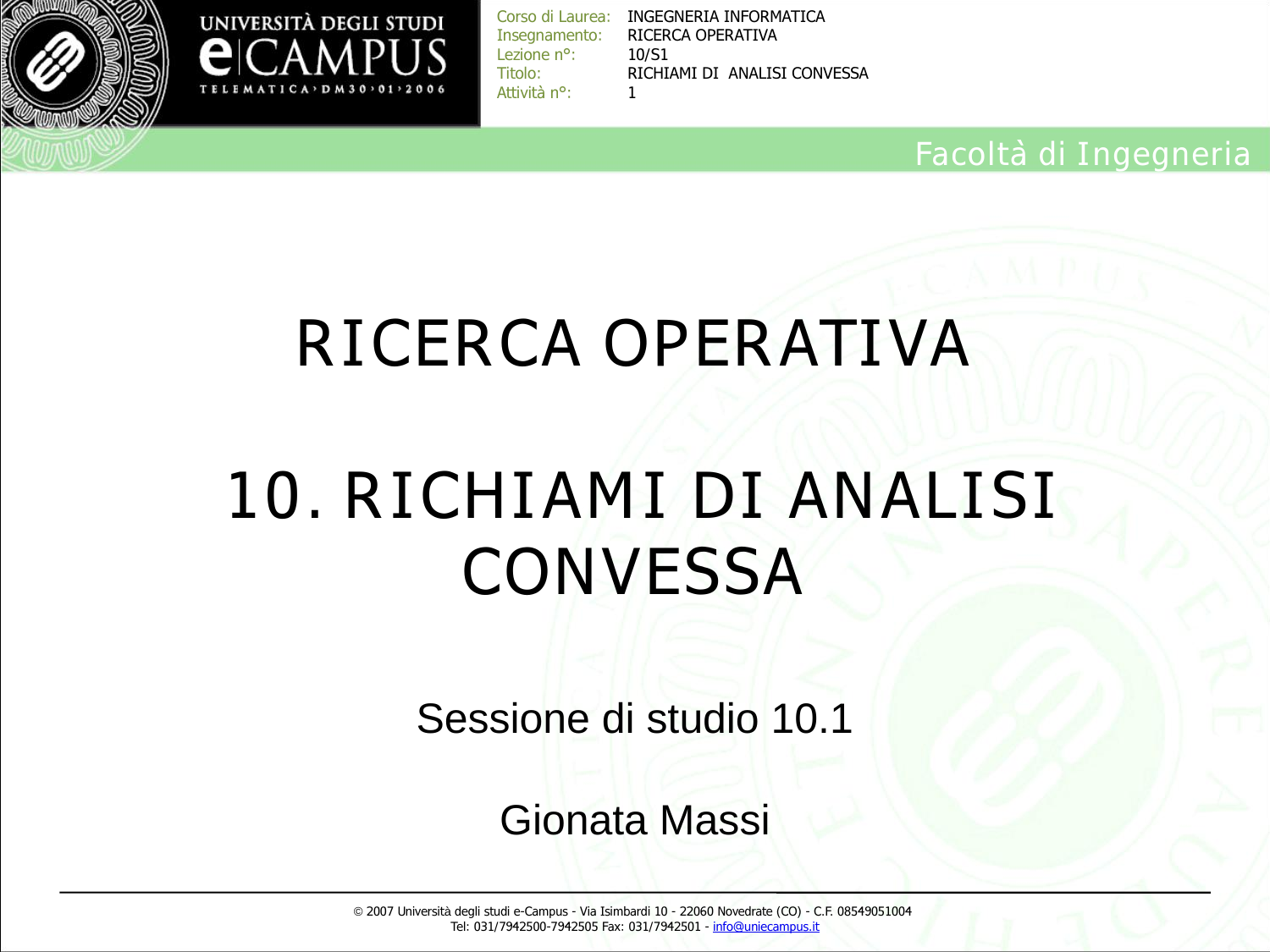

# RICERCA OPERATIVA 10. RICHIAMI DI ANALISI CONVESSA
Sessione di studio 10.1

Gionata Massi